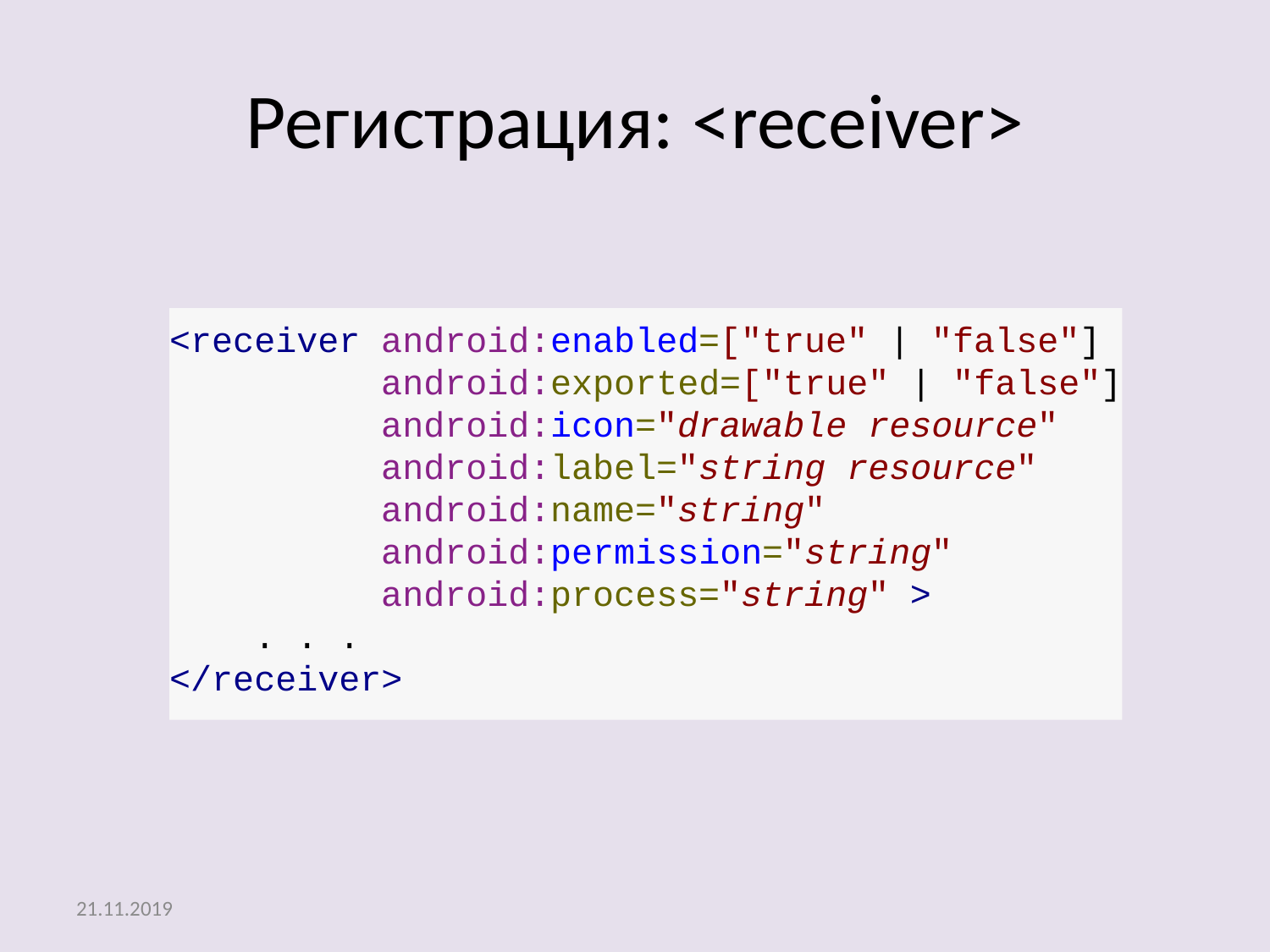

# Регистрация: <receiver>
<receiver android:enabled=["true" | "false"]
          android:exported=["true" | "false"]
          android:icon="drawable resource"
          android:label="string resource"
          android:name="string"
          android:permission="string"
          android:process="string" >
    . . .
</receiver>
21.11.2019